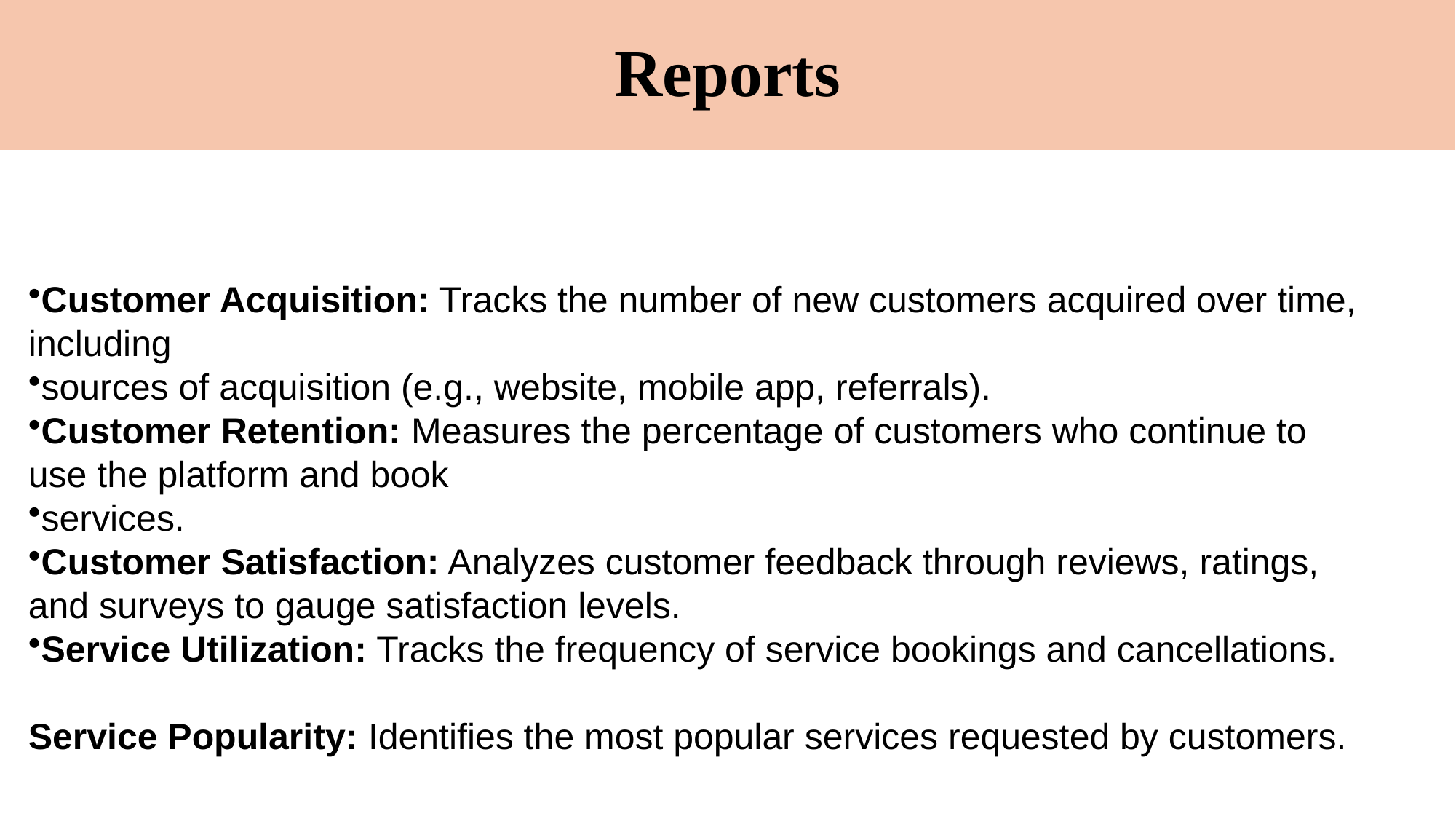

# Reports

Customer Acquisition: Tracks the number of new customers acquired over time, including
sources of acquisition (e.g., website, mobile app, referrals).
Customer Retention: Measures the percentage of customers who continue to use the platform and book
services.
Customer Satisfaction: Analyzes customer feedback through reviews, ratings, and surveys to gauge satisfaction levels.
Service Utilization: Tracks the frequency of service bookings and cancellations.

Service Popularity: Identifies the most popular services requested by customers.